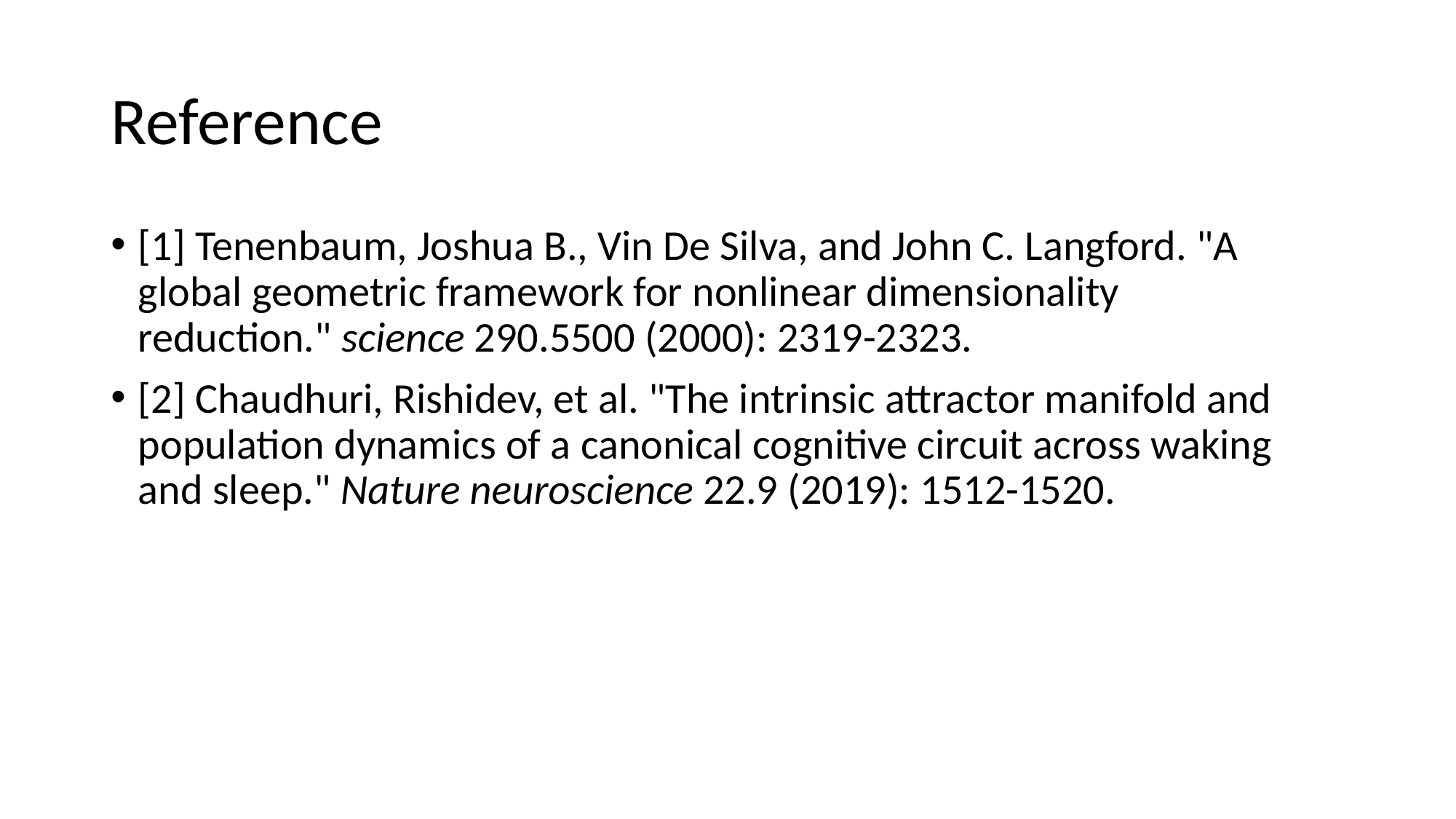

# Reference
[1] Tenenbaum, Joshua B., Vin De Silva, and John C. Langford. "A global geometric framework for nonlinear dimensionality reduction." science 290.5500 (2000): 2319-2323.
[2] Chaudhuri, Rishidev, et al. "The intrinsic attractor manifold and population dynamics of a canonical cognitive circuit across waking and sleep." Nature neuroscience 22.9 (2019): 1512-1520.